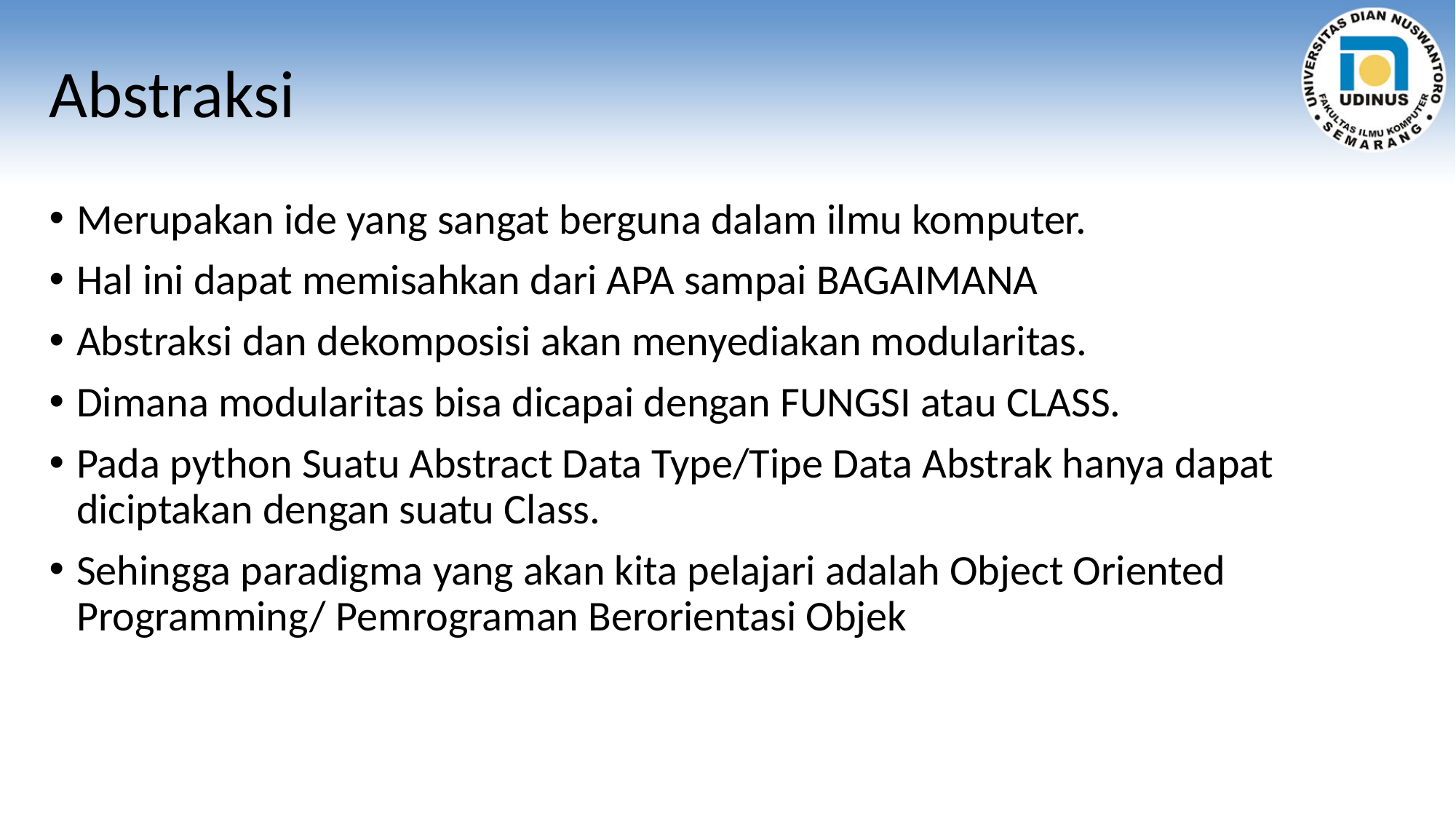

# Abstraksi
Merupakan ide yang sangat berguna dalam ilmu komputer.
Hal ini dapat memisahkan dari APA sampai BAGAIMANA
Abstraksi dan dekomposisi akan menyediakan modularitas.
Dimana modularitas bisa dicapai dengan FUNGSI atau CLASS.
Pada python Suatu Abstract Data Type/Tipe Data Abstrak hanya dapat diciptakan dengan suatu Class.
Sehingga paradigma yang akan kita pelajari adalah Object Oriented Programming/ Pemrograman Berorientasi Objek